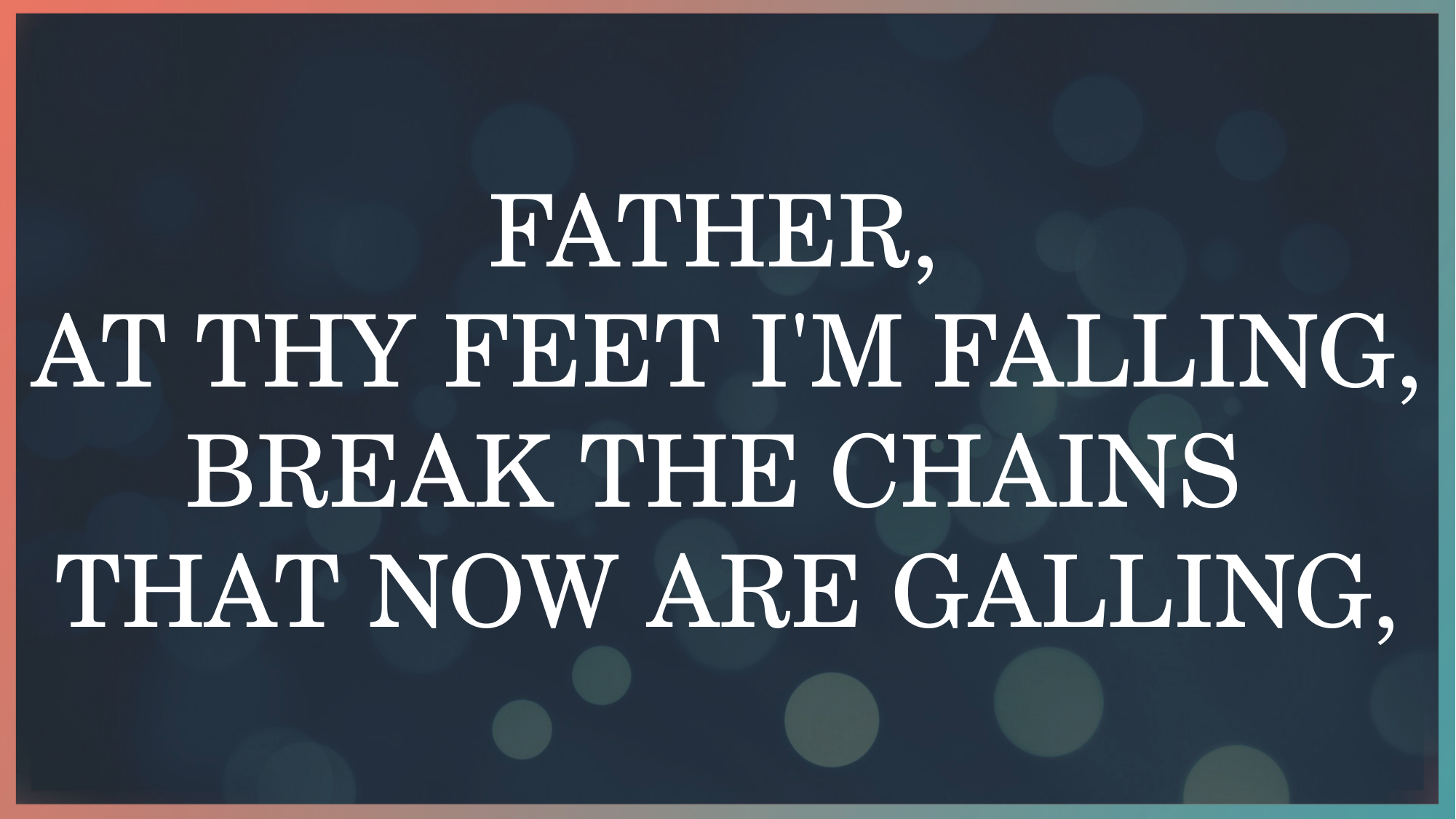

FATHER,
AT THY FEET I'M FALLING,
BREAK THE CHAINS
THAT NOW ARE GALLING,